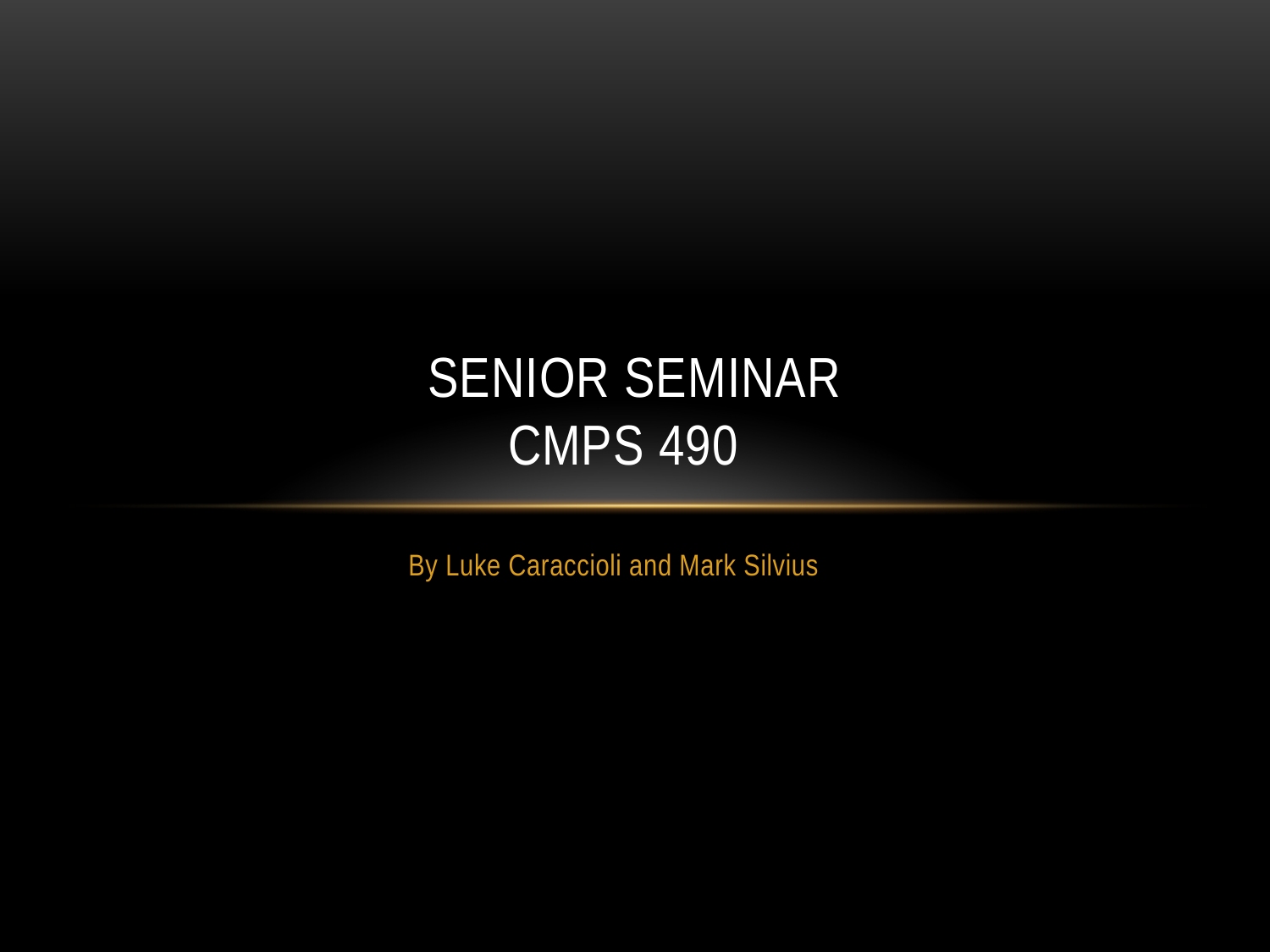

# Senior Seminar CMPS 490
By Luke Caraccioli and Mark Silvius